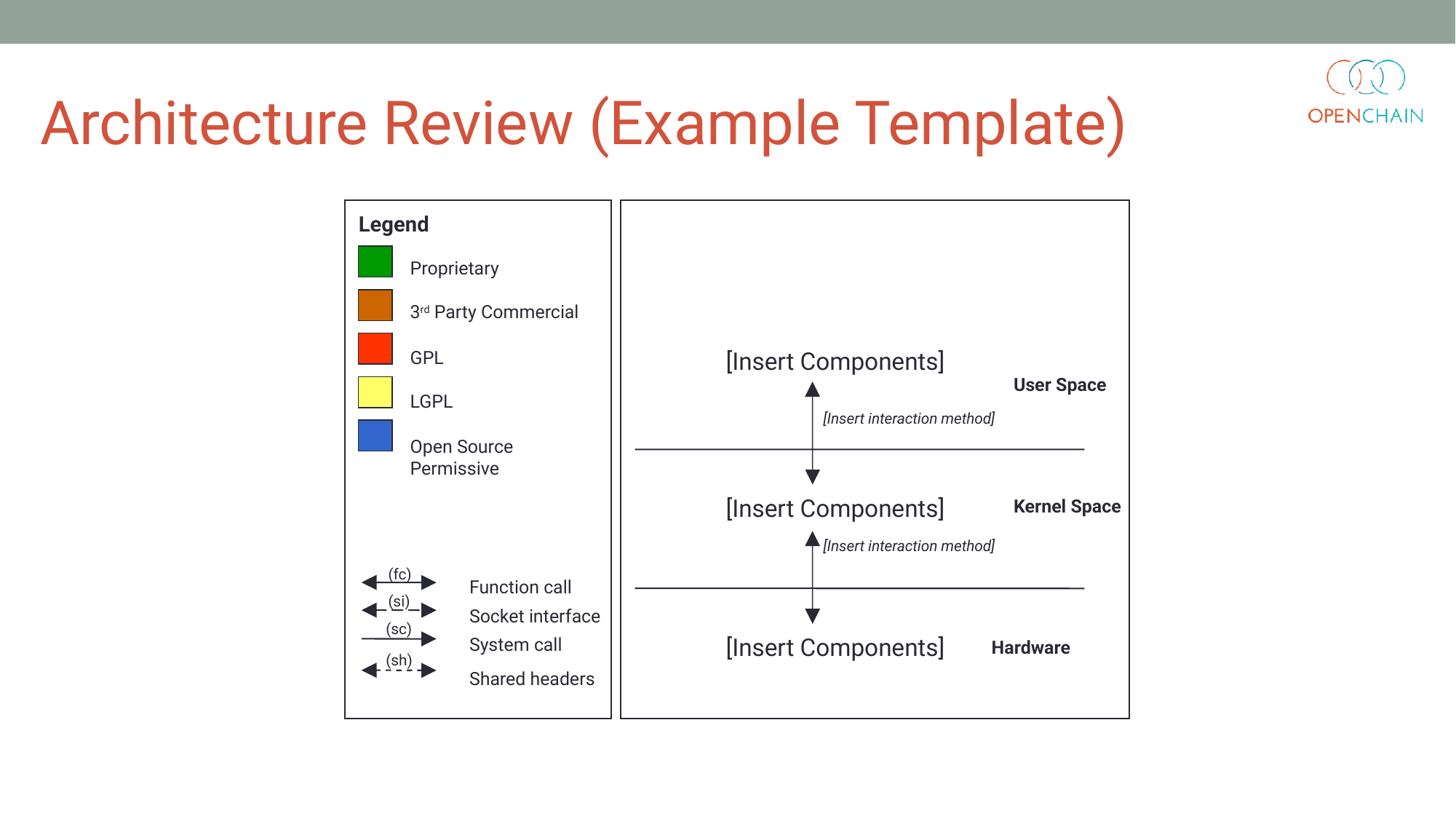

Architecture Review (Example Template)

Legend

Proprietary

3rd Party Commercial

[Insert Components]
GPL
User Space

LGPL
[Insert interaction method]

Open Source Permissive

[Insert Components]
Kernel Space

[Insert interaction method]
(fc)
Function call

(si)

Socket interface

(sc)
[Insert Components]
System call
Hardware

(sh)
Shared headers